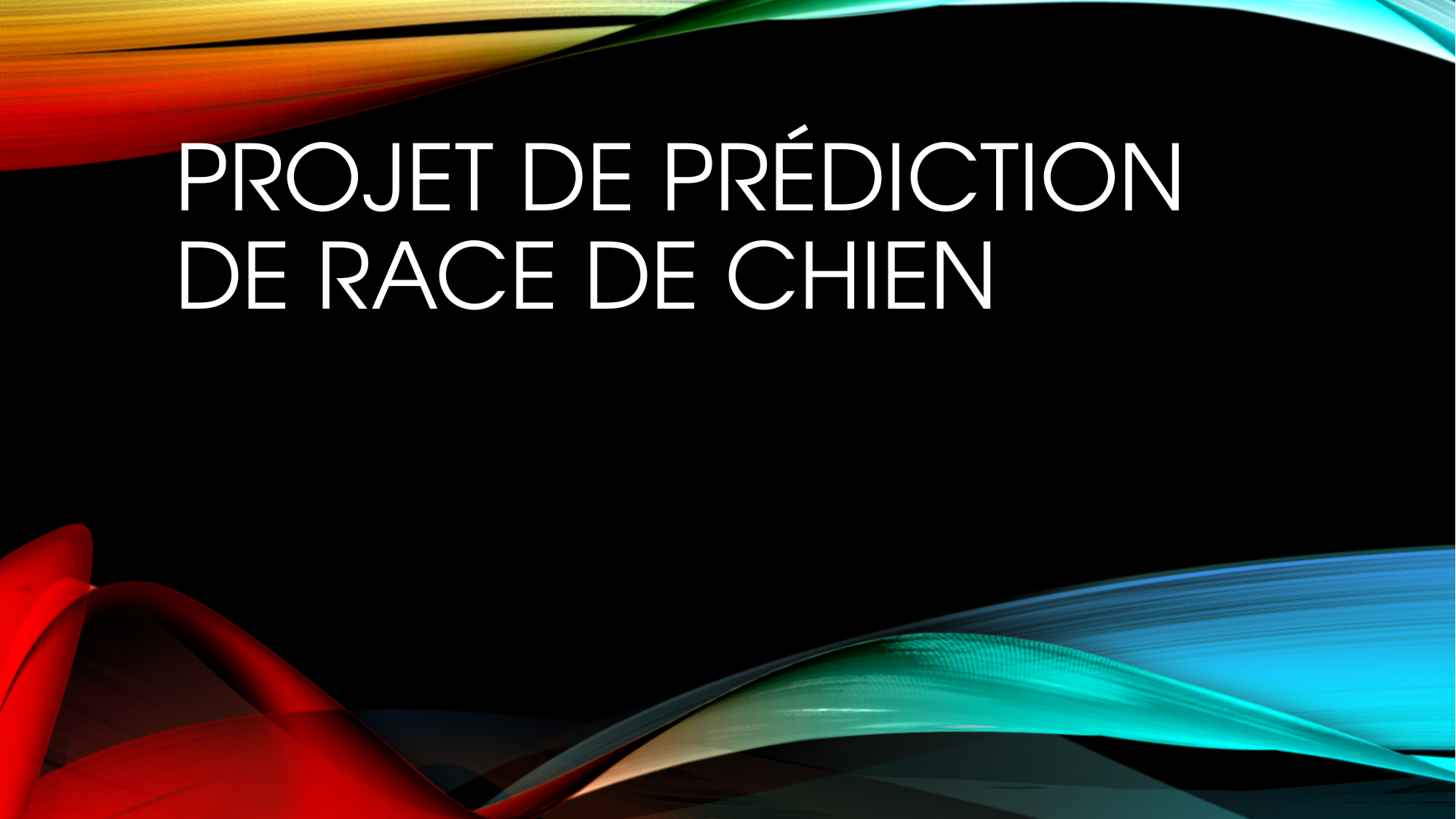

# Projet de prédiction de race de chien